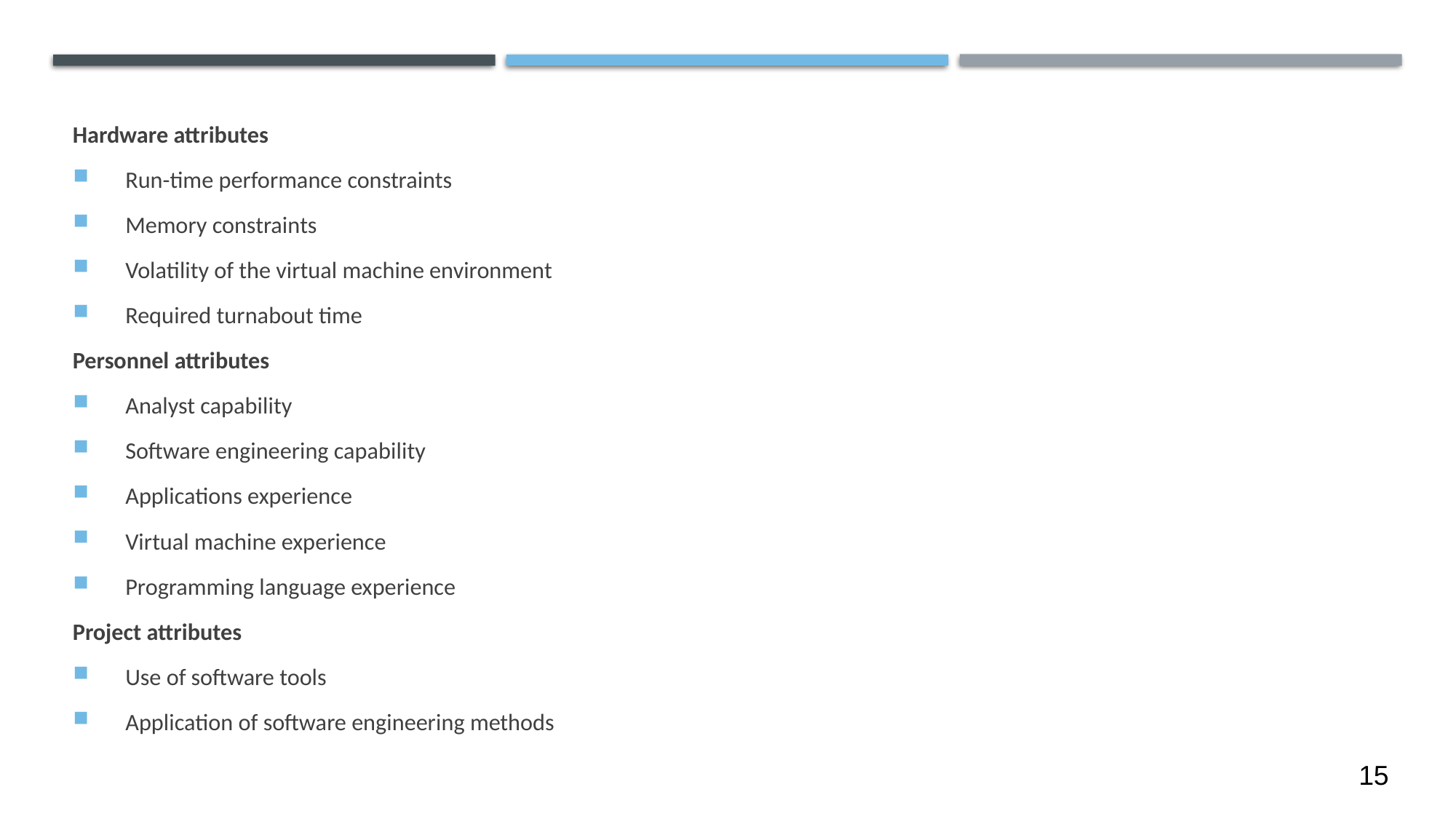

Hardware attributes
   Run-time performance constraints
   Memory constraints
   Volatility of the virtual machine environment
   Required turnabout time
Personnel attributes
   Analyst capability
   Software engineering capability
   Applications experience
   Virtual machine experience
   Programming language experience
Project attributes
   Use of software tools
   Application of software engineering methods

15